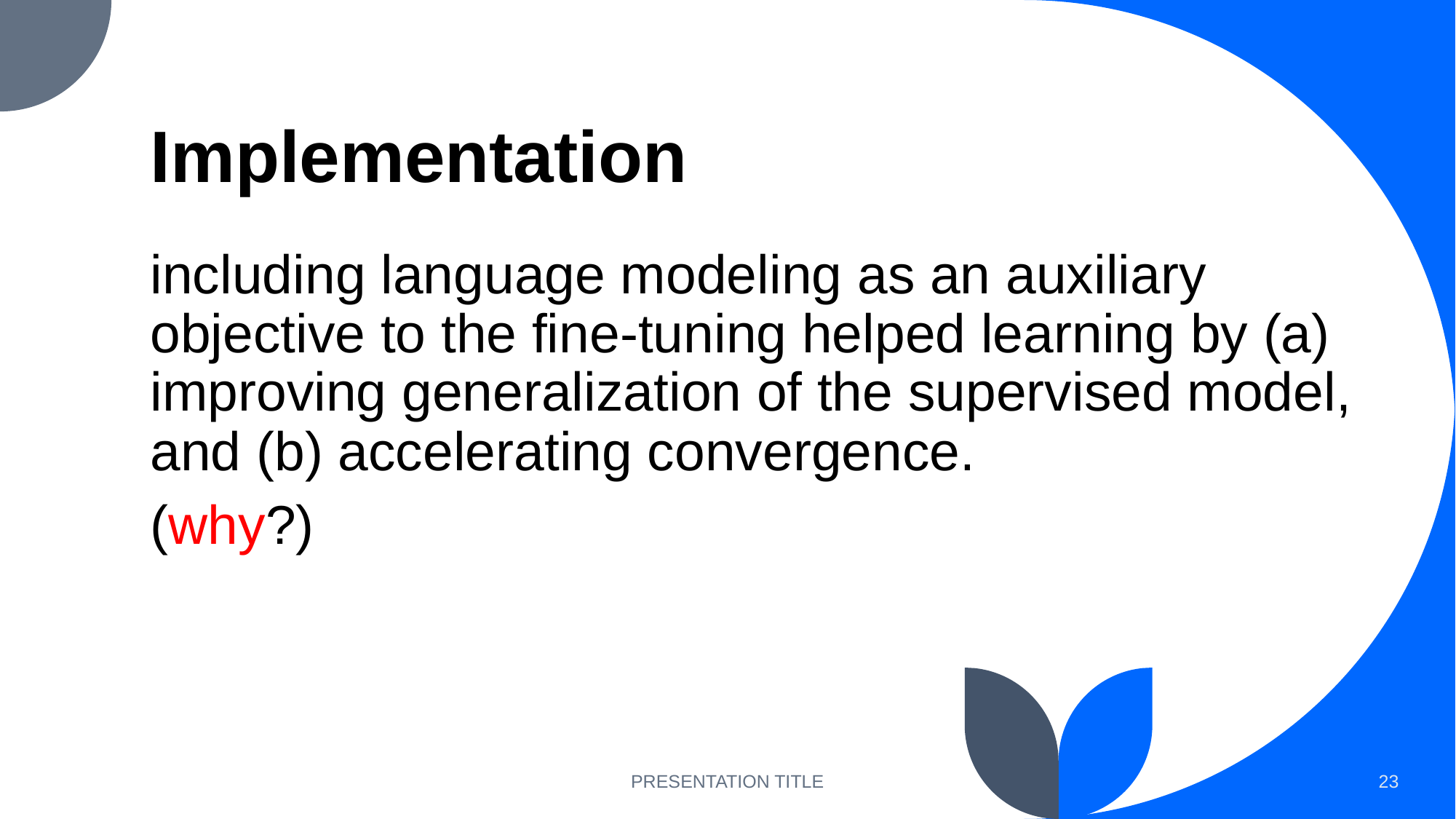

# Implementation
including language modeling as an auxiliary objective to the fine-tuning helped learning by (a) improving generalization of the supervised model, and (b) accelerating convergence.
(why?)
PRESENTATION TITLE
23